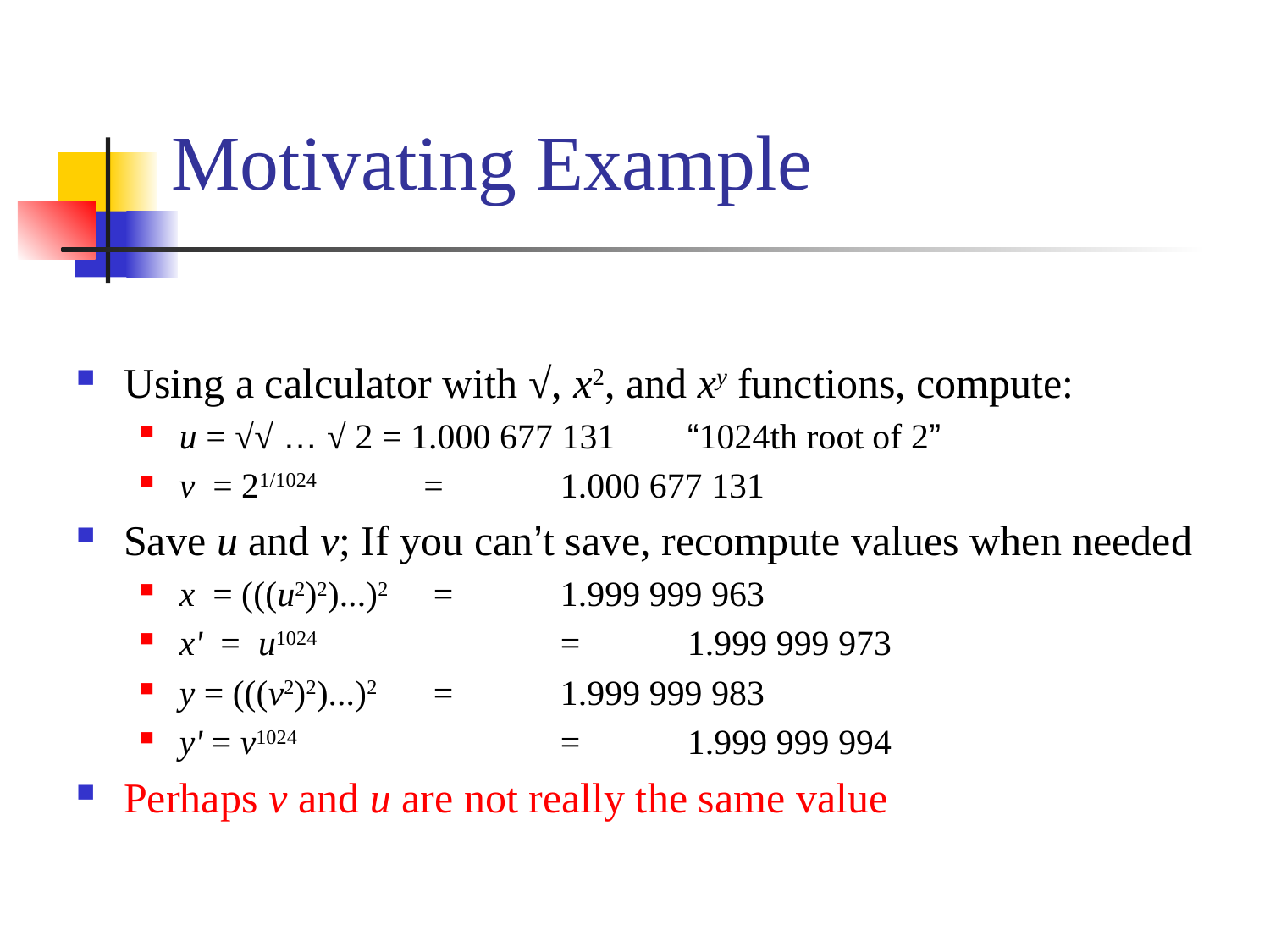

# Motivating Example
Using a calculator with √, x2, and xy functions, compute:
u = √√ … √ 2 = 1.000 677 131 	“1024th root of 2”
v  = 21/1024            =	1.000 677 131
Save u and v; If you can’t save, recompute values when needed
x  = (((u2)2)...)2 	=	1.999 999 963
x'  =  u1024	 	= 	1.999 999 973
y = (((v2)2)...)2 	=	1.999 999 983
y' = v1024 		=	1.999 999 994
Perhaps v and u are not really the same value